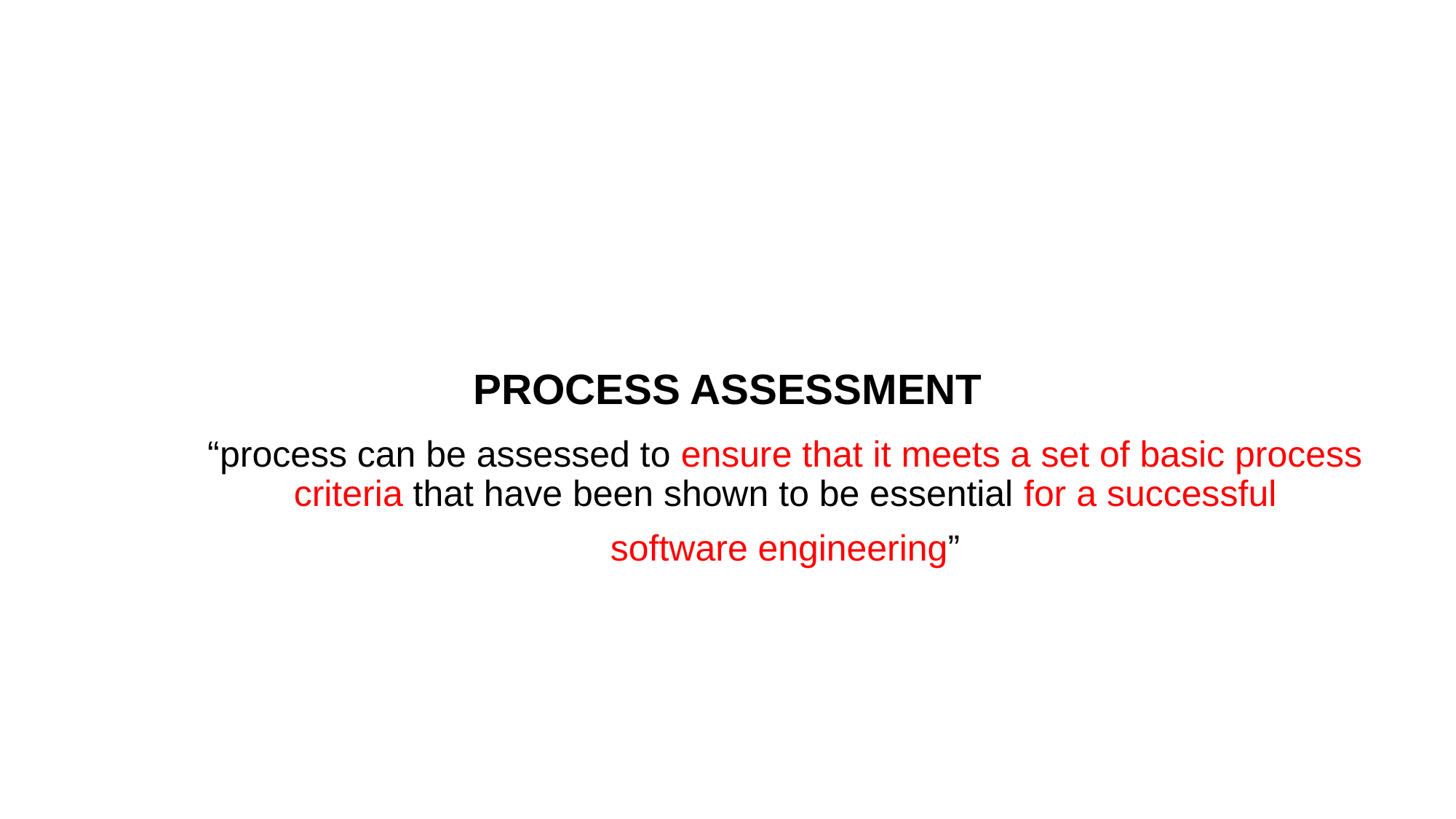

# PROCESS ASSESSMENT
“process can be assessed to ensure that it meets a set of basic process criteria that have been shown to be essential for a successful
software engineering”